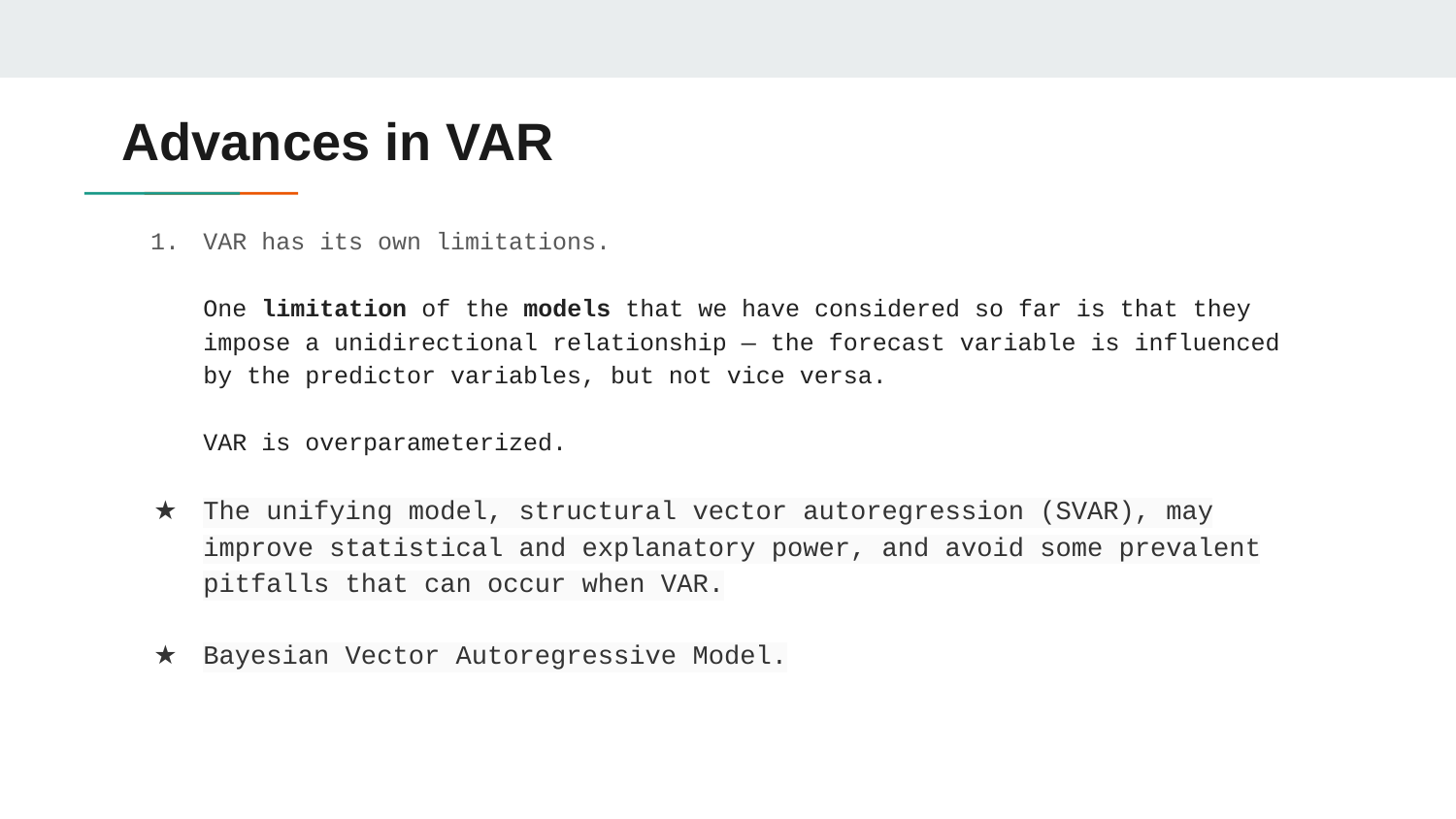

# Advances in VAR
VAR has its own limitations.

One limitation of the models that we have considered so far is that they impose a unidirectional relationship — the forecast variable is influenced by the predictor variables, but not vice versa.

VAR is overparameterized.

The unifying model, structural vector autoregression (SVAR), may improve statistical and explanatory power, and avoid some prevalent pitfalls that can occur when VAR.

Bayesian Vector Autoregressive Model.